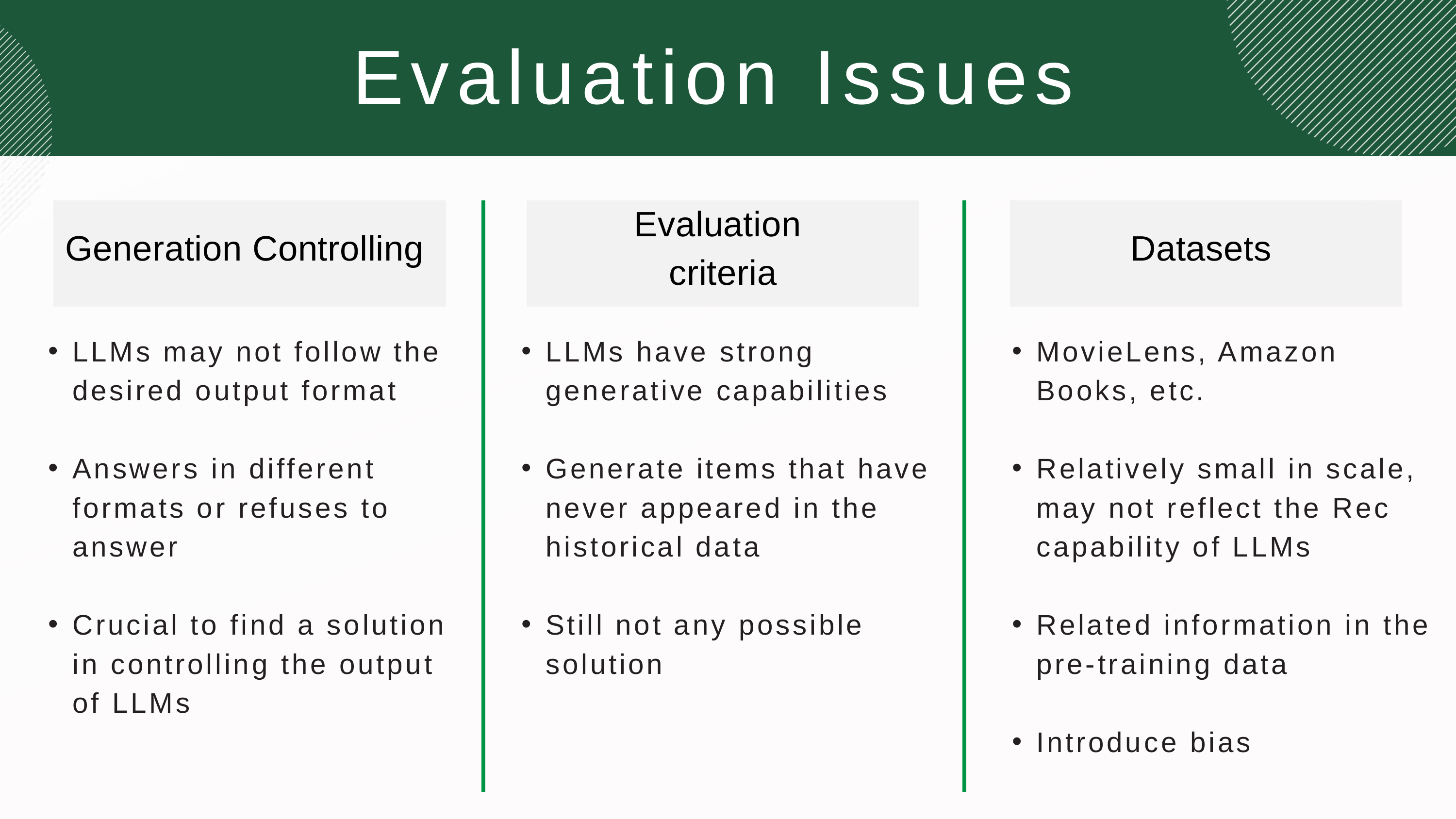

Evaluation Issues

Generation Controlling

Evaluation
criteria

Datasets
LLMs may not follow the desired output format

Answers in different formats or refuses to answer

Crucial to find a solution in controlling the output of LLMs
LLMs have strong generative capabilities

Generate items that have never appeared in the historical data

Still not any possible solution
MovieLens, Amazon Books, etc.

Relatively small in scale, may not reflect the Rec capability of LLMs

Related information in the pre-training data

Introduce bias